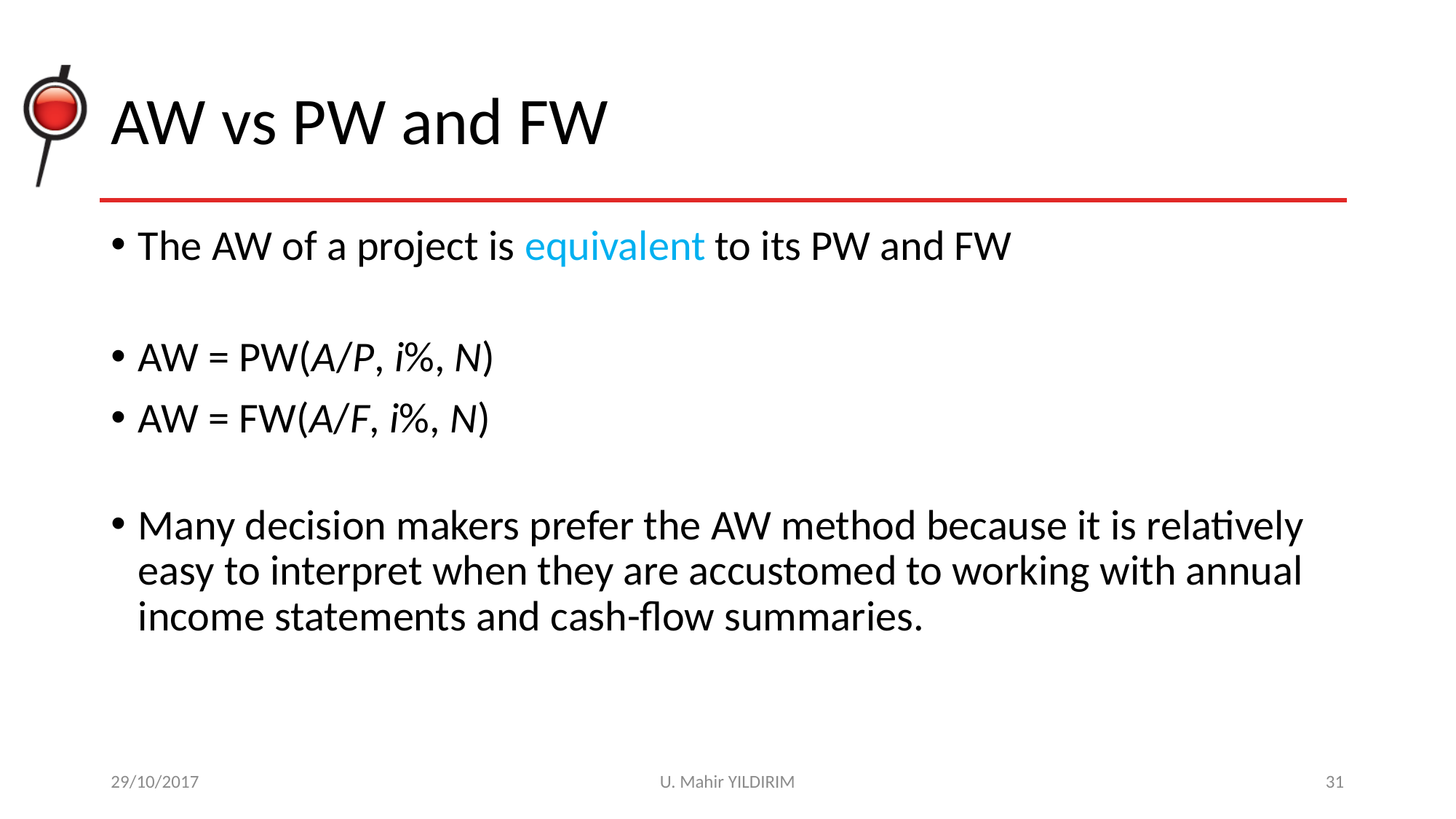

# AW vs PW and FW
The AW of a project is equivalent to its PW and FW
AW = PW(A/P, i%, N)
AW = FW(A/F, i%, N)
Many decision makers prefer the AW method because it is relatively easy to interpret when they are accustomed to working with annual income statements and cash-flow summaries.
29/10/2017
U. Mahir YILDIRIM
31